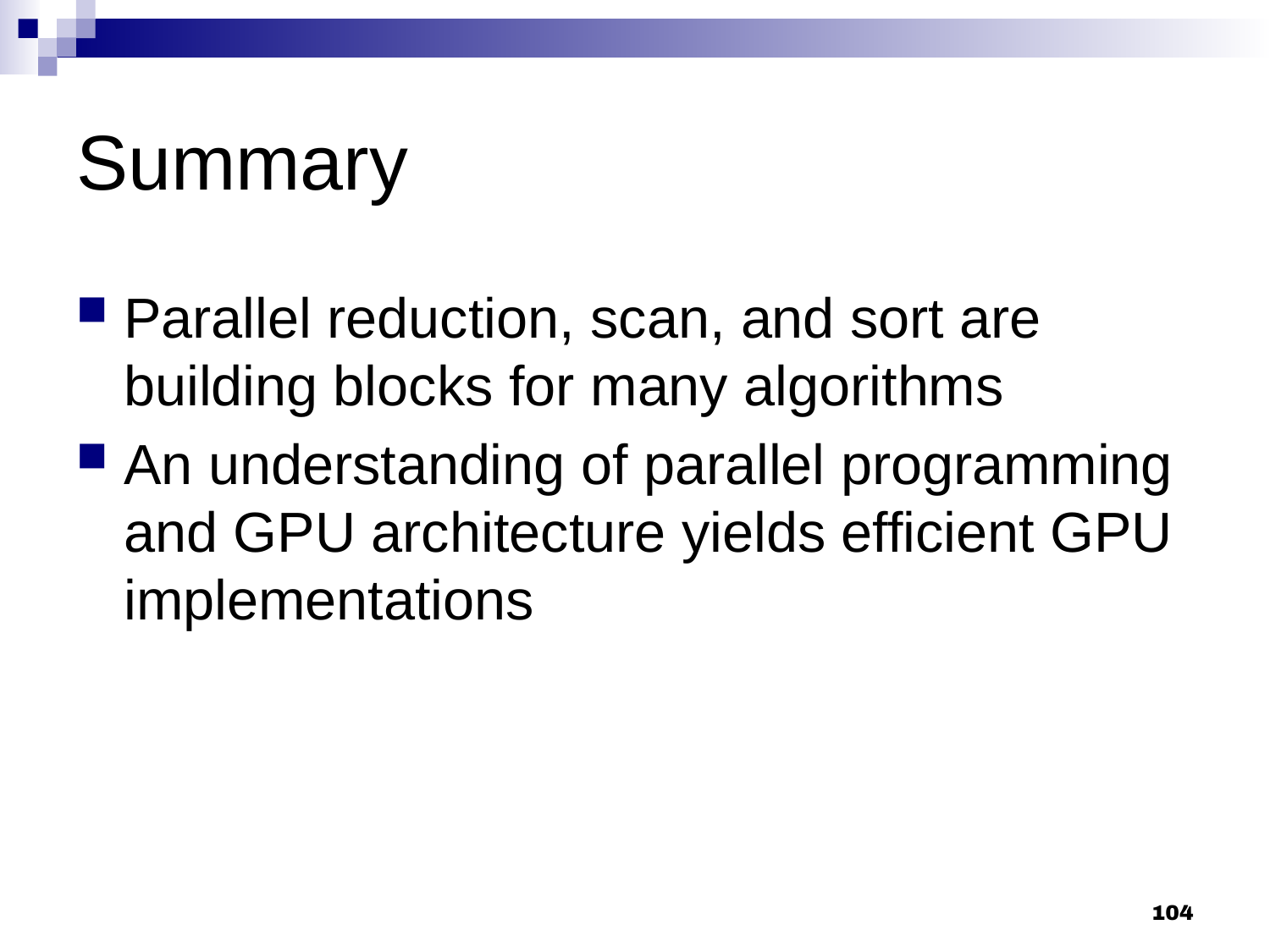

# Summary
Parallel reduction, scan, and sort are building blocks for many algorithms
An understanding of parallel programming and GPU architecture yields efficient GPU implementations
104